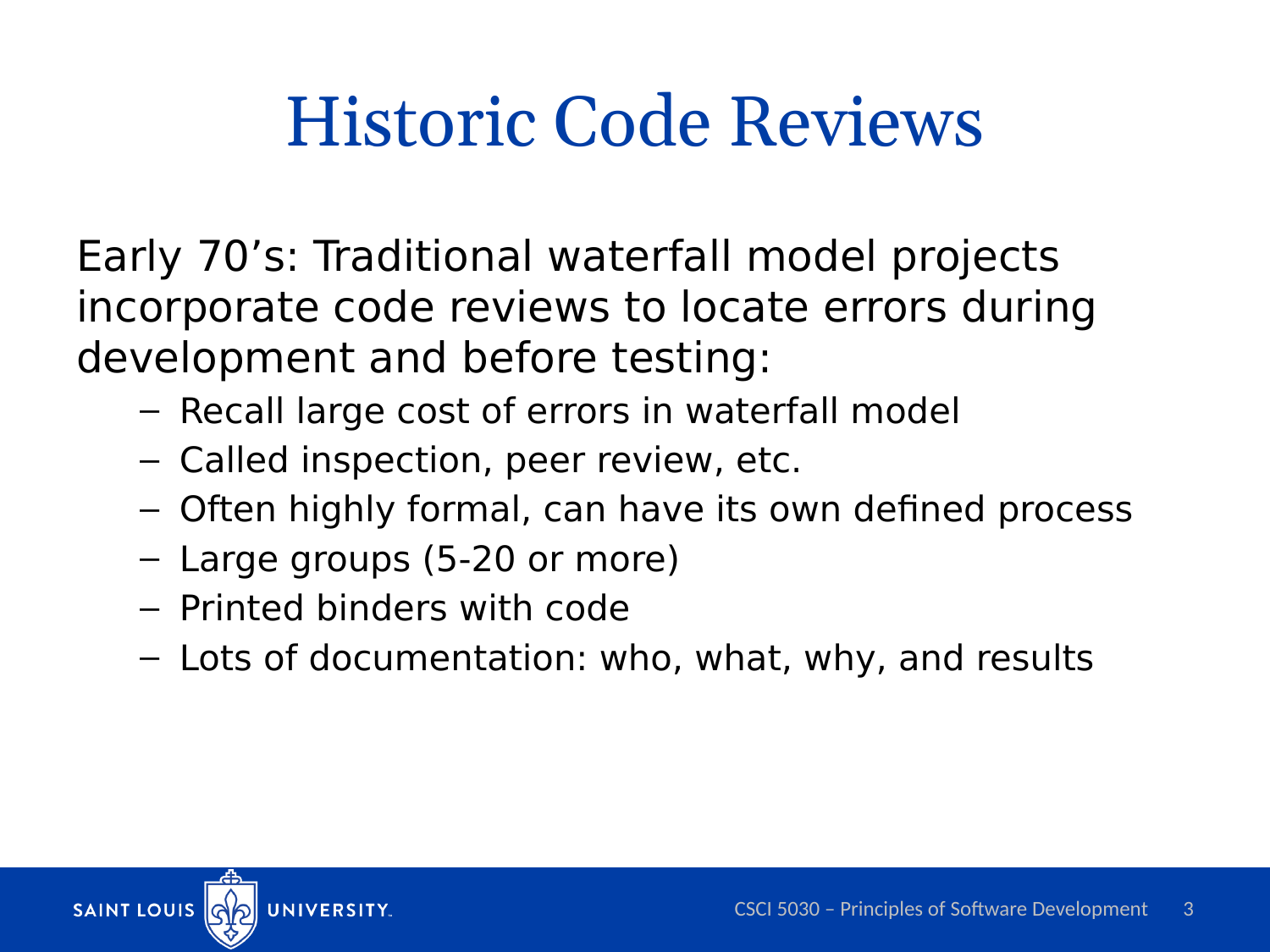

# Historic Code Reviews
Early 70’s: Traditional waterfall model projects incorporate code reviews to locate errors during development and before testing:
Recall large cost of errors in waterfall model
Called inspection, peer review, etc.
Often highly formal, can have its own defined process
Large groups (5-20 or more)
Printed binders with code
Lots of documentation: who, what, why, and results

CSCI 5030 – Principles of Software Development
3